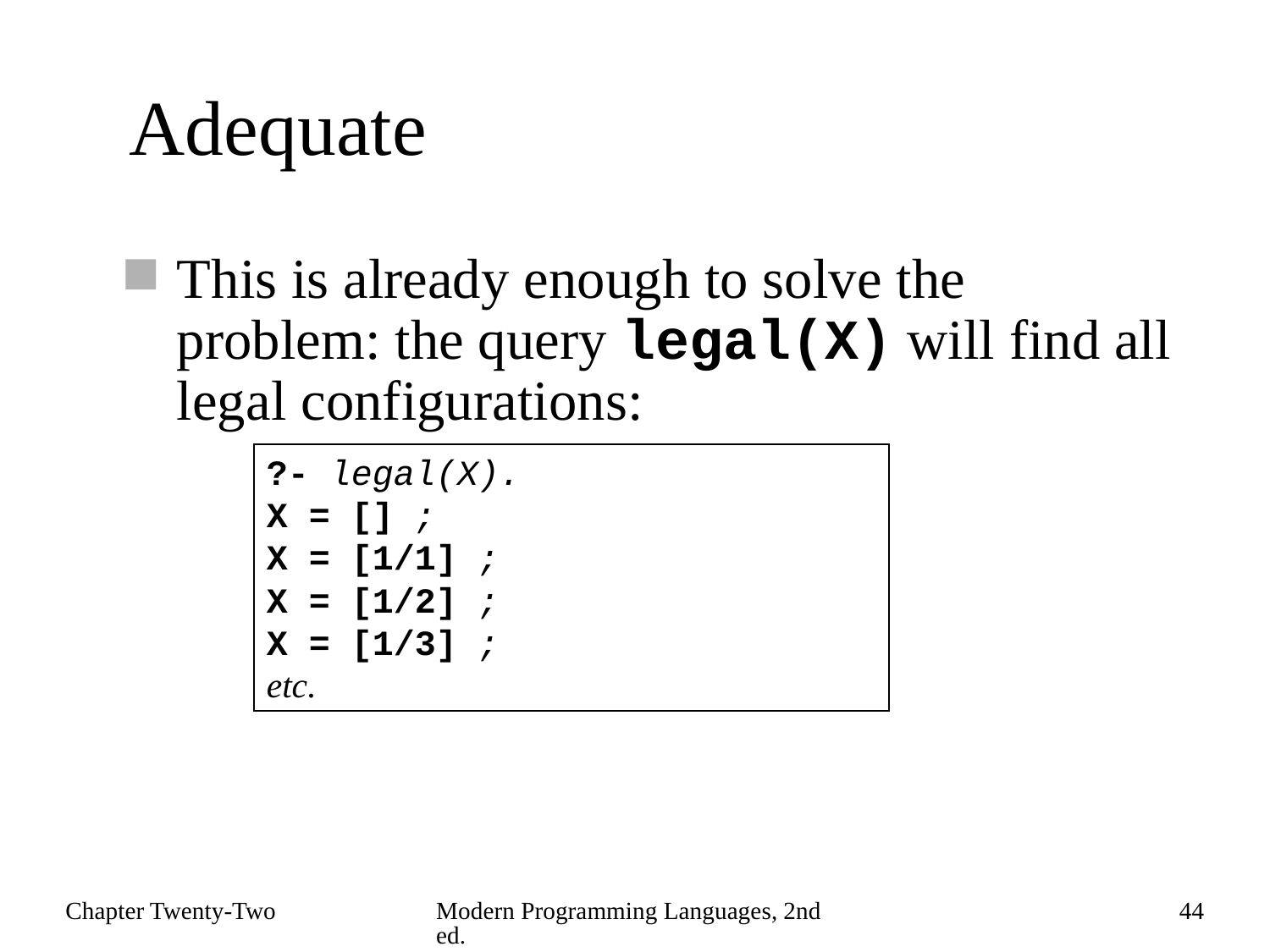

# Adequate
This is already enough to solve the problem: the query legal(X) will find all legal configurations:
?- legal(X).
X = [] ;
X = [1/1] ;
X = [1/2] ;
X = [1/3] ;
etc.
Chapter Twenty-Two
Modern Programming Languages, 2nd ed.
44